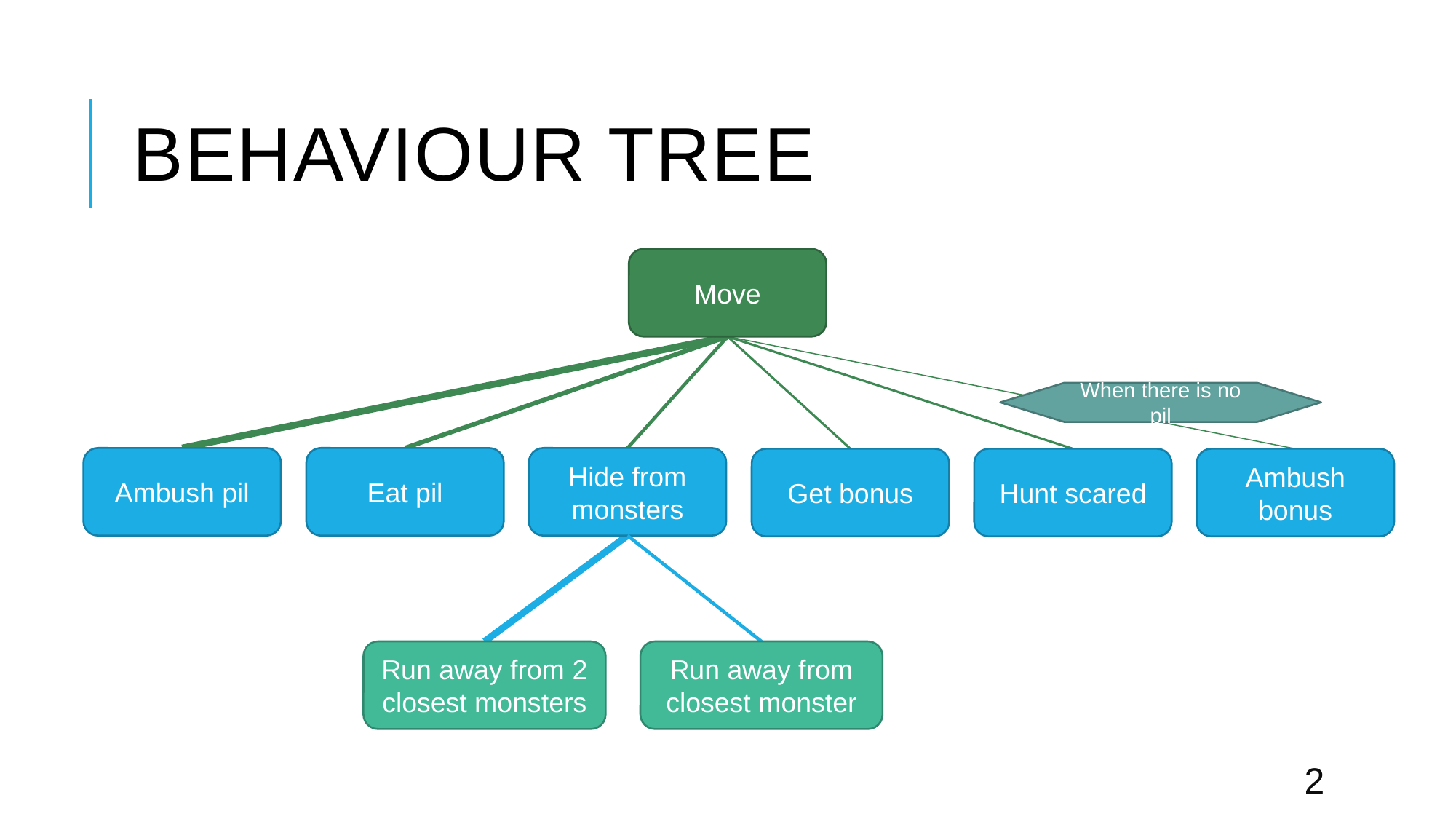

# BEHAVIOuR TREE
Move
When there is no pil
Ambush pil
Eat pil
Hide from monsters
Get bonus
Hunt scared
Ambush bonus
Run away from 2 closest monsters
Run away from closest monster
2